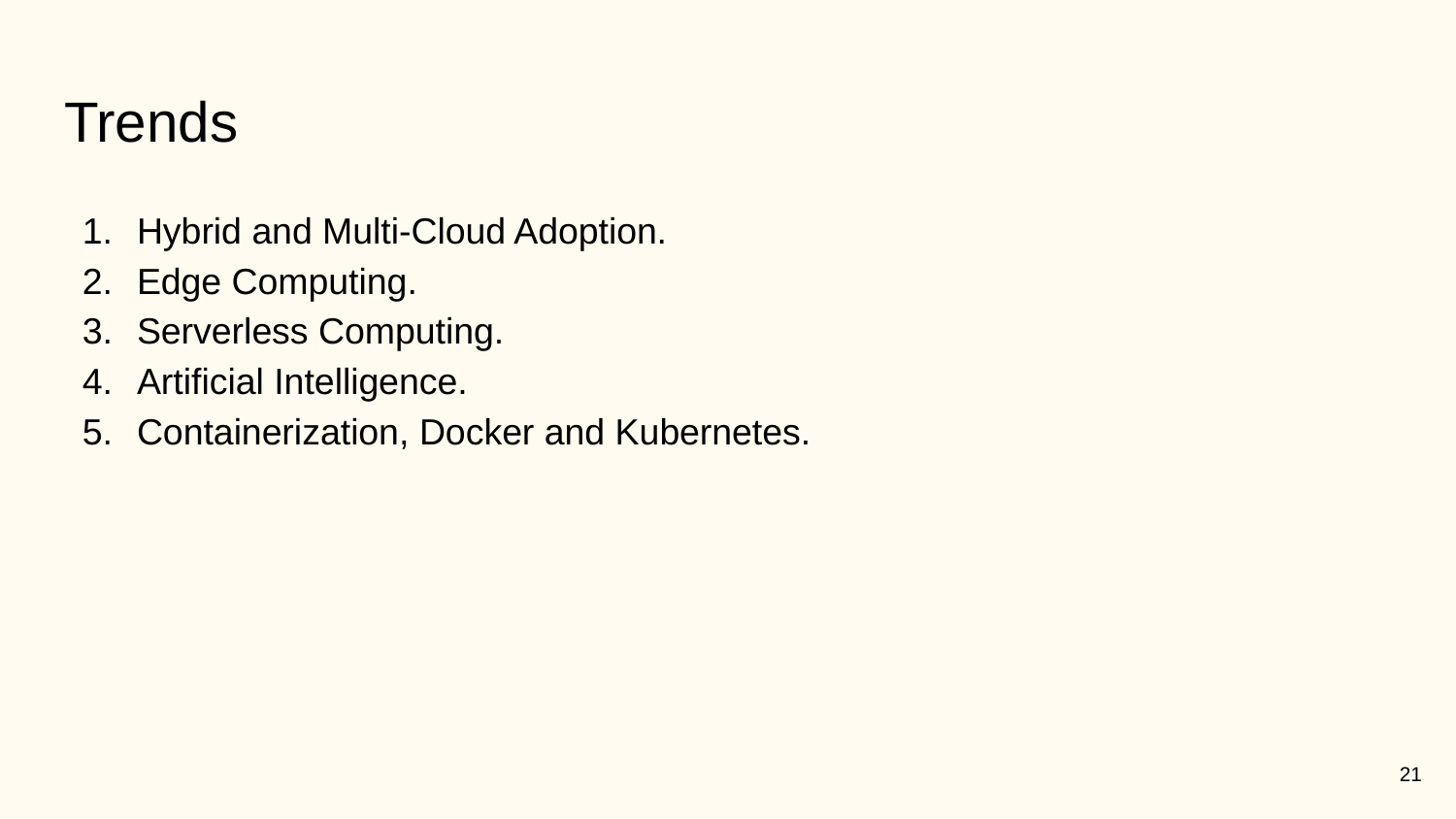

# Trends
Hybrid and Multi-Cloud Adoption.
Edge Computing.
Serverless Computing.
Artificial Intelligence.
Containerization, Docker and Kubernetes.
21